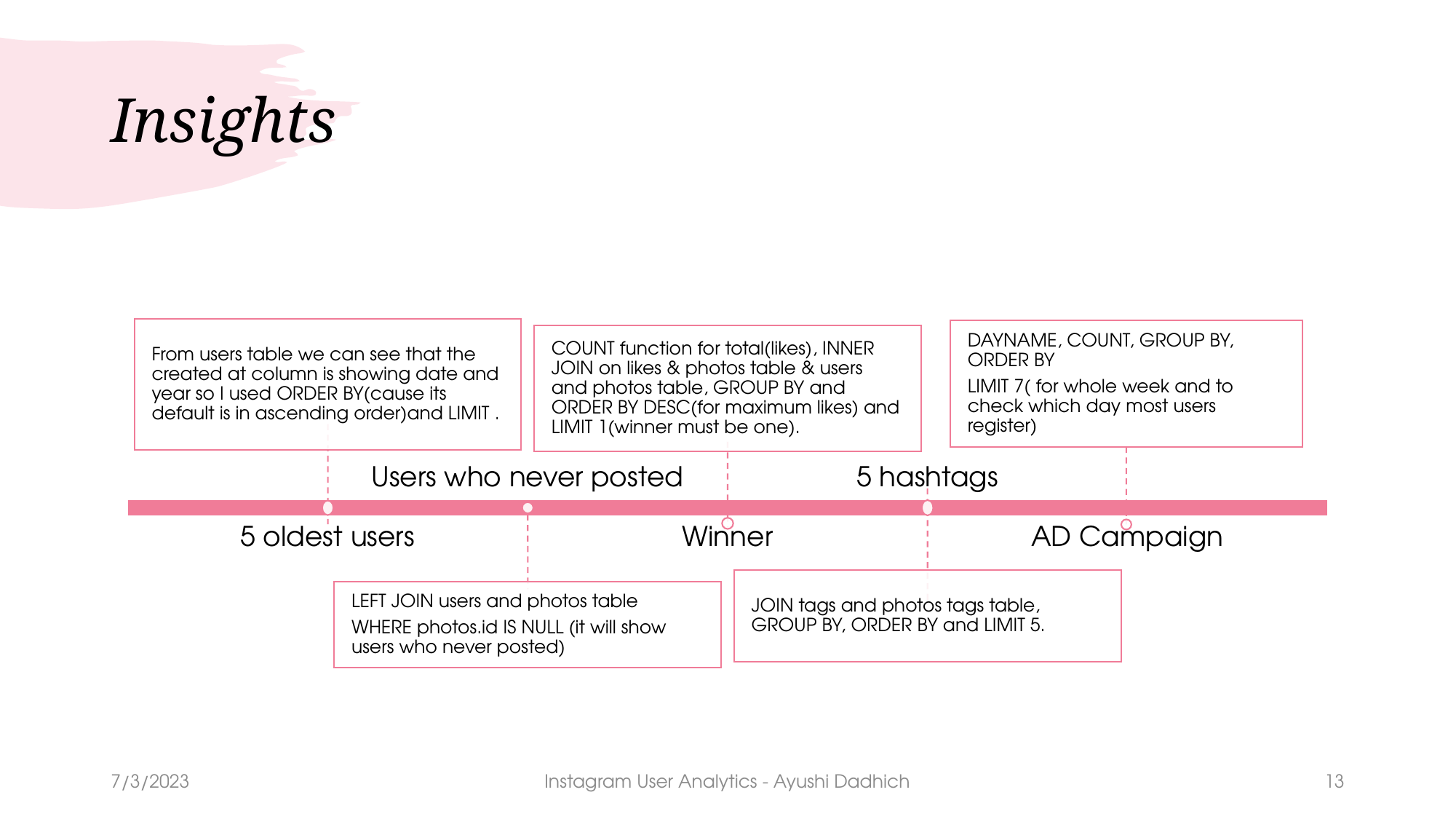

# Insights
From users table we can see that the created at column is showing date and year so I used ORDER BY(cause its default is in ascending order)and LIMIT .
5 oldest users
LEFT JOIN users and photos table
WHERE photos.id IS NULL (it will show users who never posted)
Users who never posted
COUNT function for total(likes), INNER JOIN on likes & photos table & users and photos table, GROUP BY and ORDER BY DESC(for maximum likes) and LIMIT 1(winner must be one).
Winner
JOIN tags and photos tags table, GROUP BY, ORDER BY and LIMIT 5.
5 hashtags
DAYNAME, COUNT, GROUP BY, ORDER BY
LIMIT 7( for whole week and to check which day most users register)
AD Campaign
7/3/2023
Instagram User Analytics - Ayushi Dadhich
13